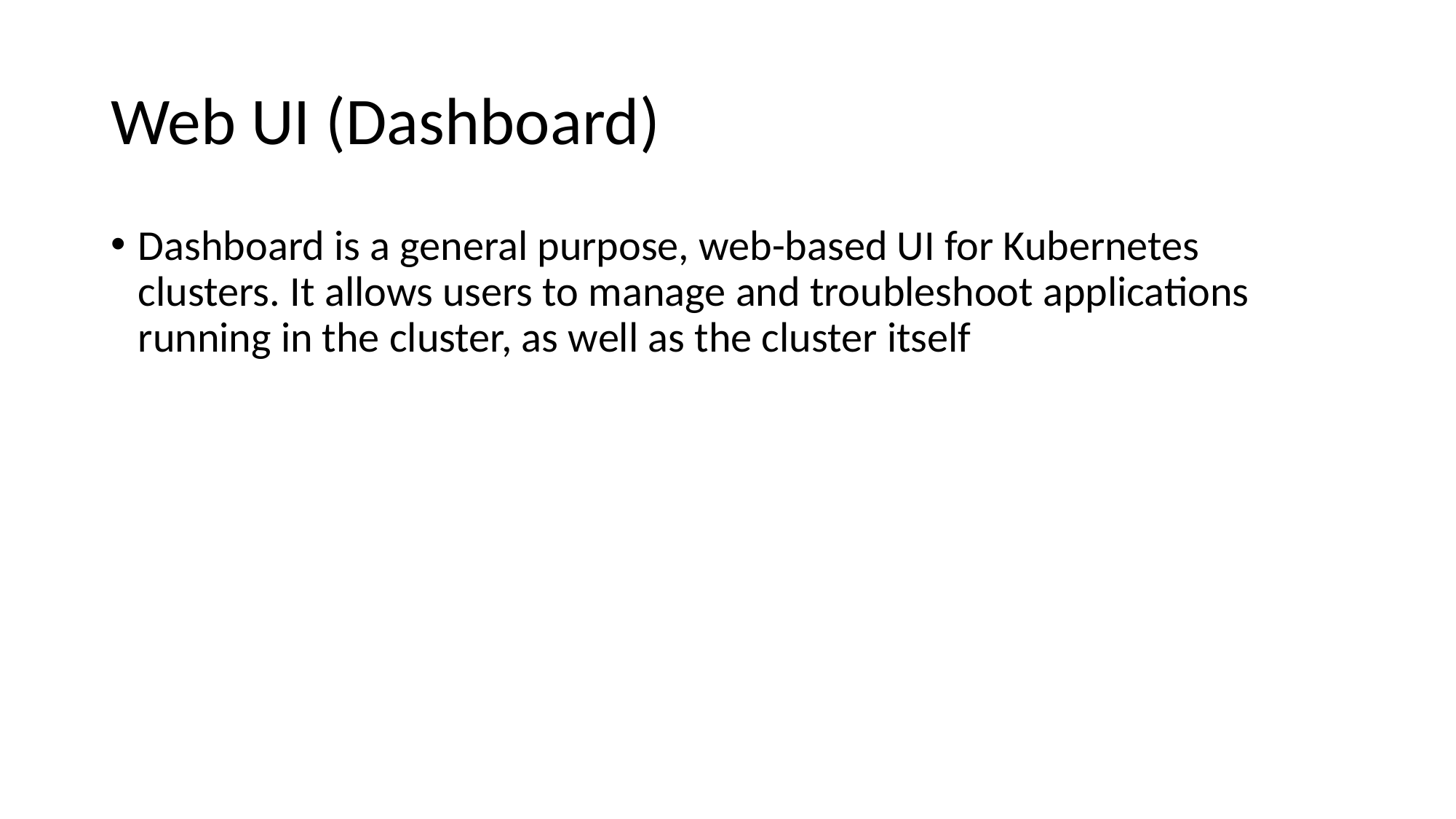

# Web UI (Dashboard)
Dashboard is a general purpose, web-based UI for Kubernetes clusters. It allows users to manage and troubleshoot applications running in the cluster, as well as the cluster itself